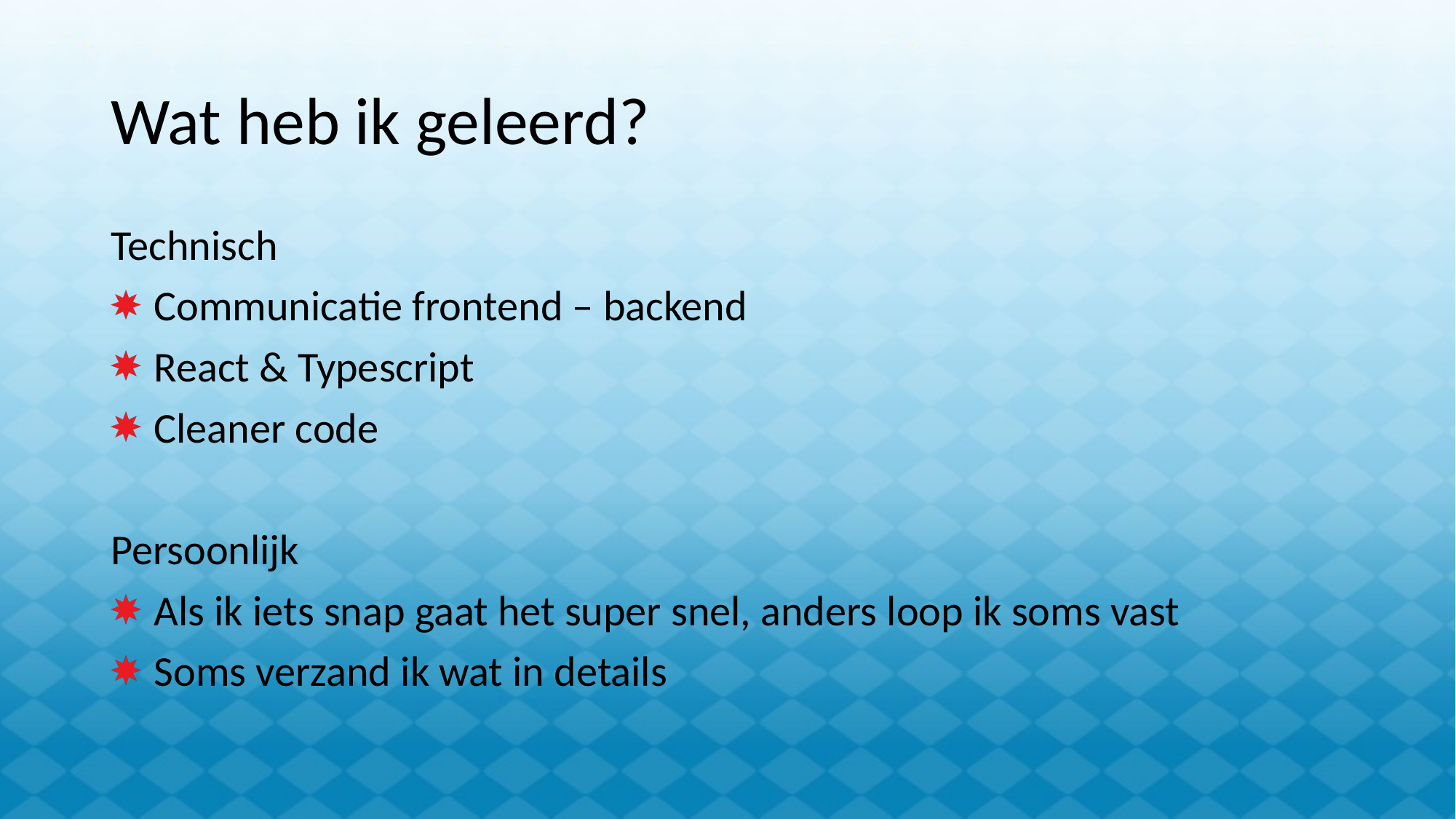

# Wat heb ik geleerd?
Technisch
Communicatie frontend – backend
React & Typescript
Cleaner code

Persoonlijk
Als ik iets snap gaat het super snel, anders loop ik soms vast
Soms verzand ik wat in details